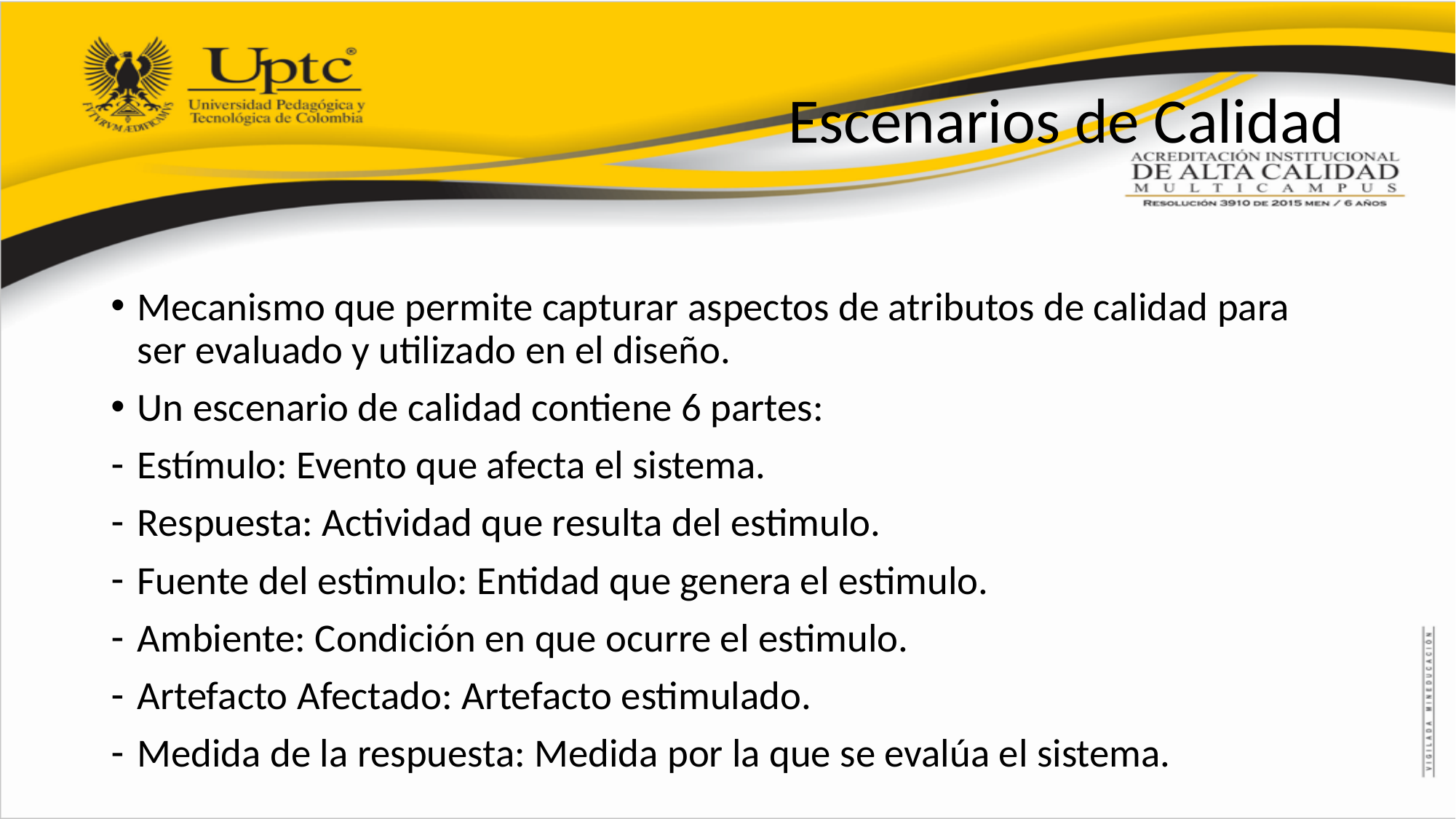

# Escenarios de Calidad

Mecanismo que permite capturar aspectos de atributos de calidad para ser evaluado y utilizado en el diseño.
Un escenario de calidad contiene 6 partes:
Estímulo: Evento que afecta el sistema.
Respuesta: Actividad que resulta del estimulo.
Fuente del estimulo: Entidad que genera el estimulo.
Ambiente: Condición en que ocurre el estimulo.
Artefacto Afectado: Artefacto estimulado.
Medida de la respuesta: Medida por la que se evalúa el sistema.